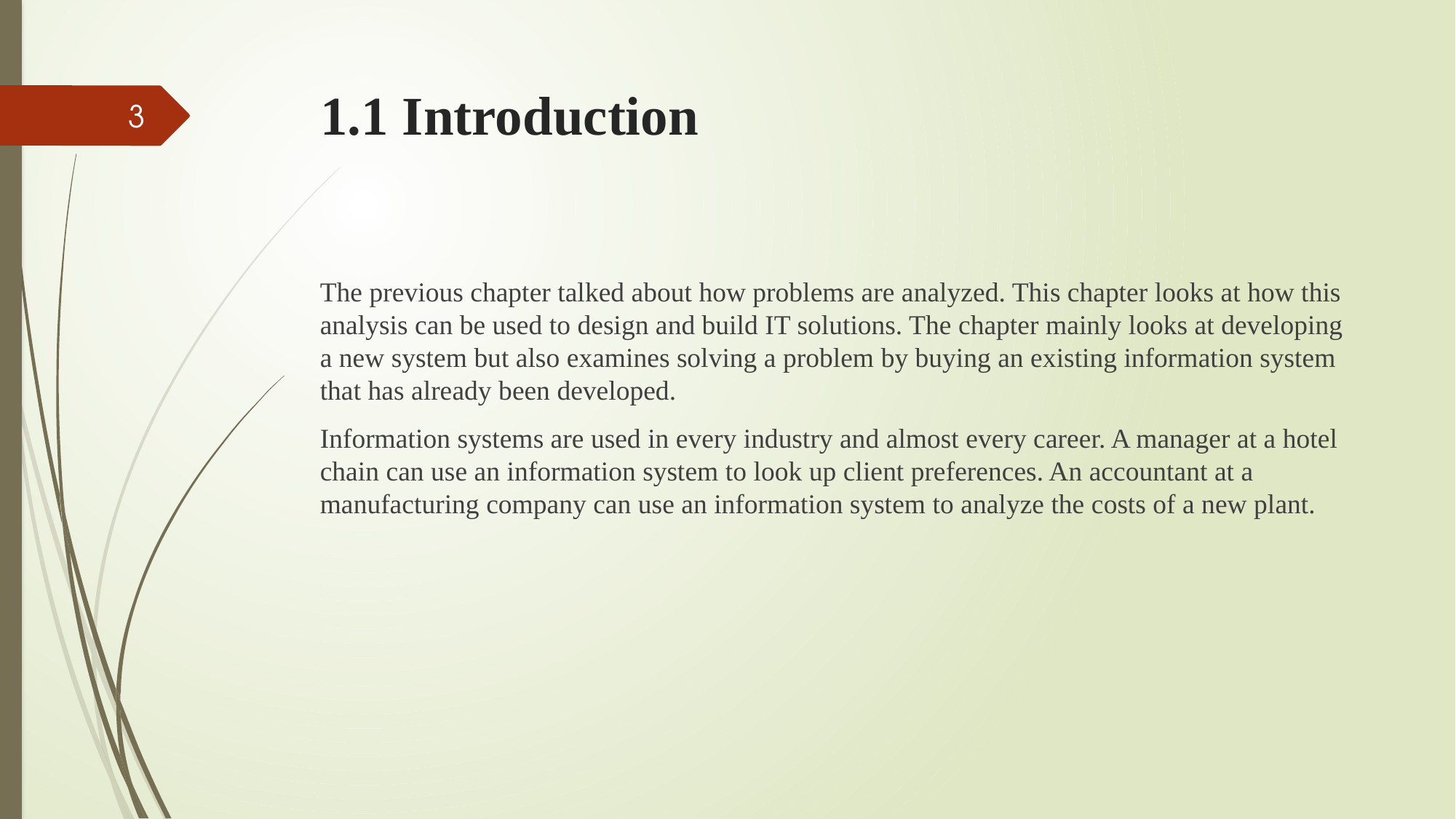

# 1.1 Introduction
3

The previous chapter talked about how problems are analyzed. This chapter looks at how this analysis can be used to design and build IT solutions. The chapter mainly looks at developing a new system but also examines solving a problem by buying an existing information system that has already been developed.
Information systems are used in every industry and almost every career. A manager at a hotel chain can use an information system to look up client preferences. An accountant at a manufacturing company can use an information system to analyze the costs of a new plant.